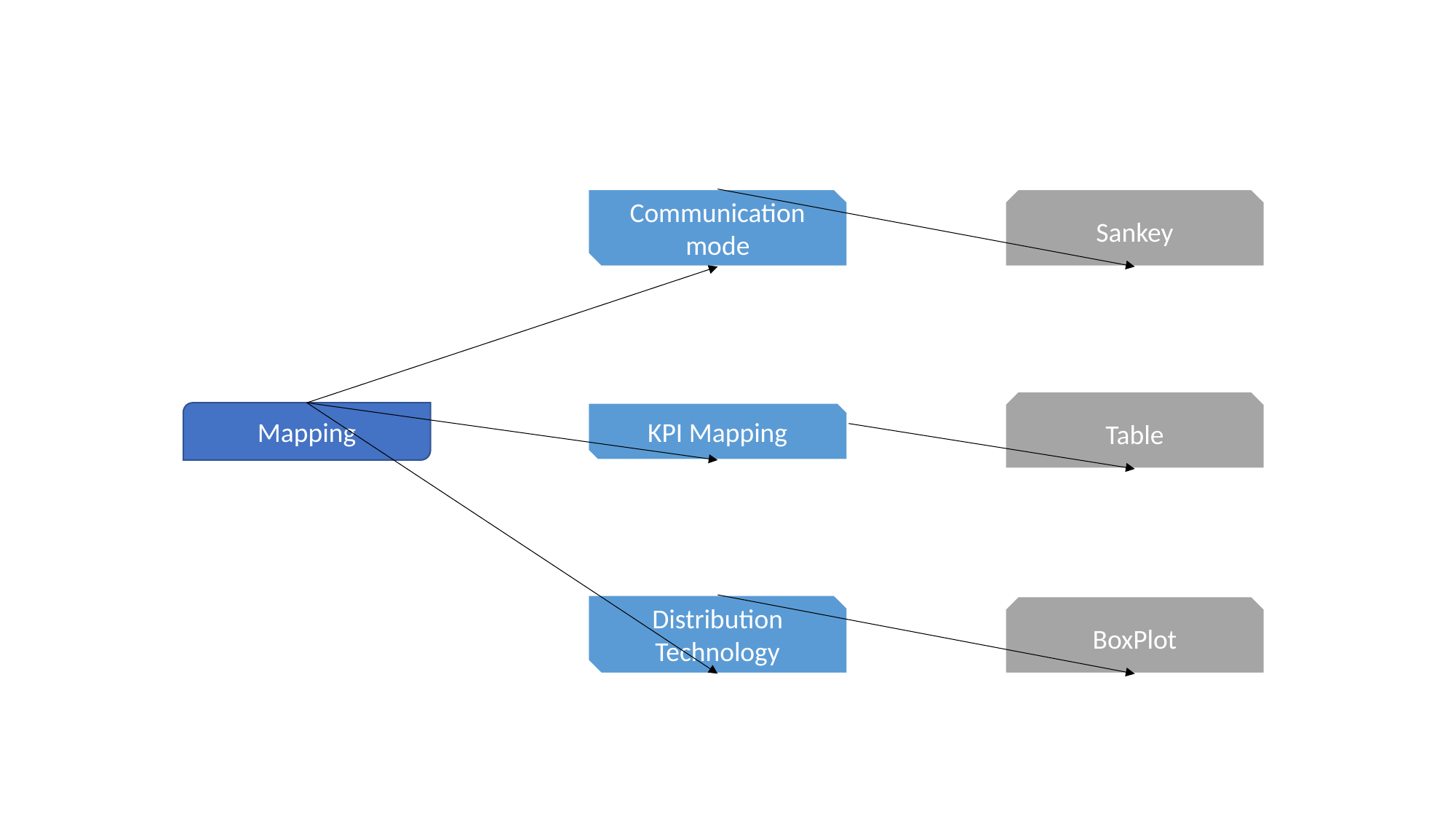

Communication mode
Sankey
Table
Mapping
KPI Mapping
Distribution Technology
BoxPlot